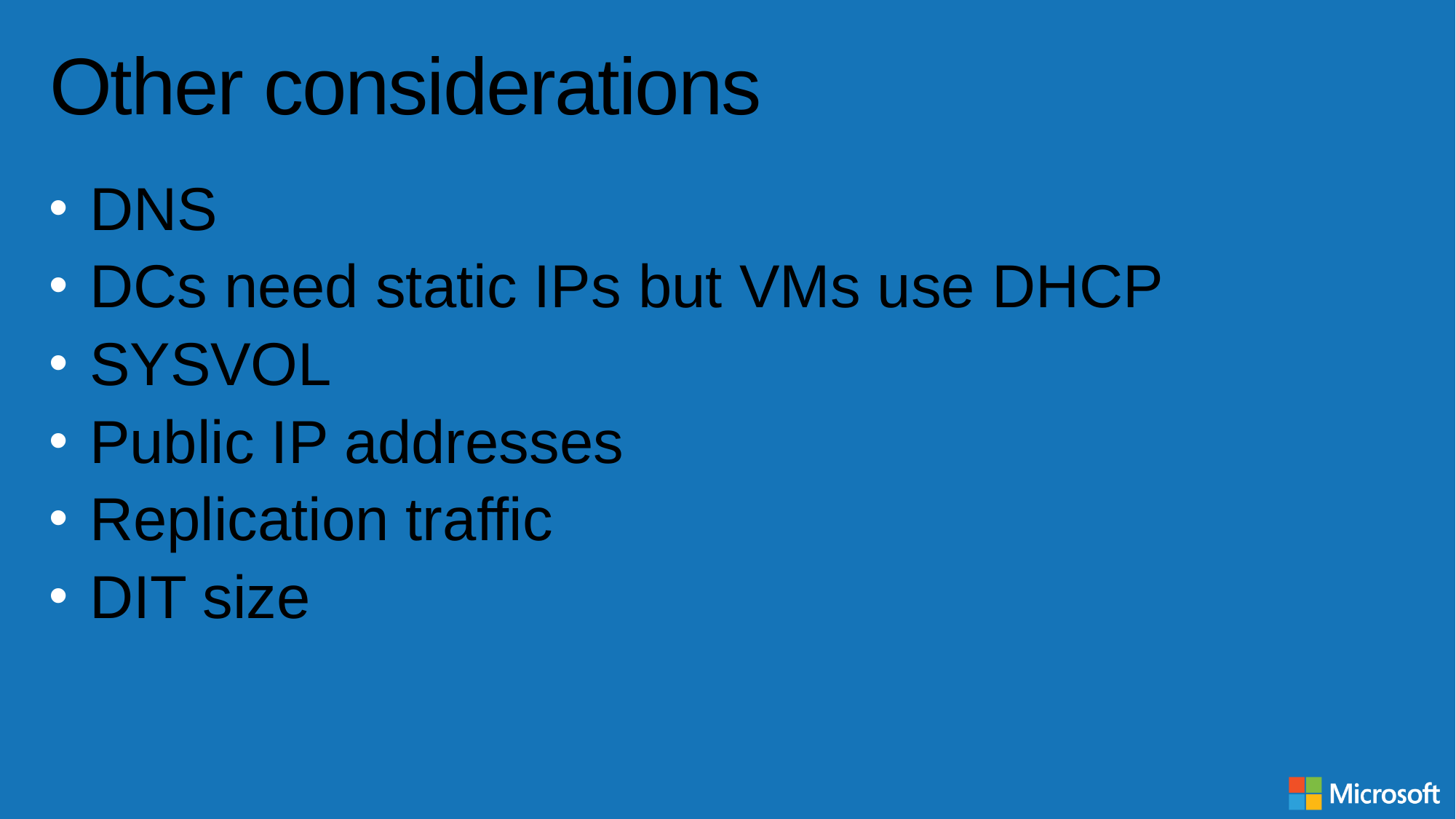

# Other considerations
DNS
DCs need static IPs but VMs use DHCP
SYSVOL
Public IP addresses
Replication traffic
DIT size